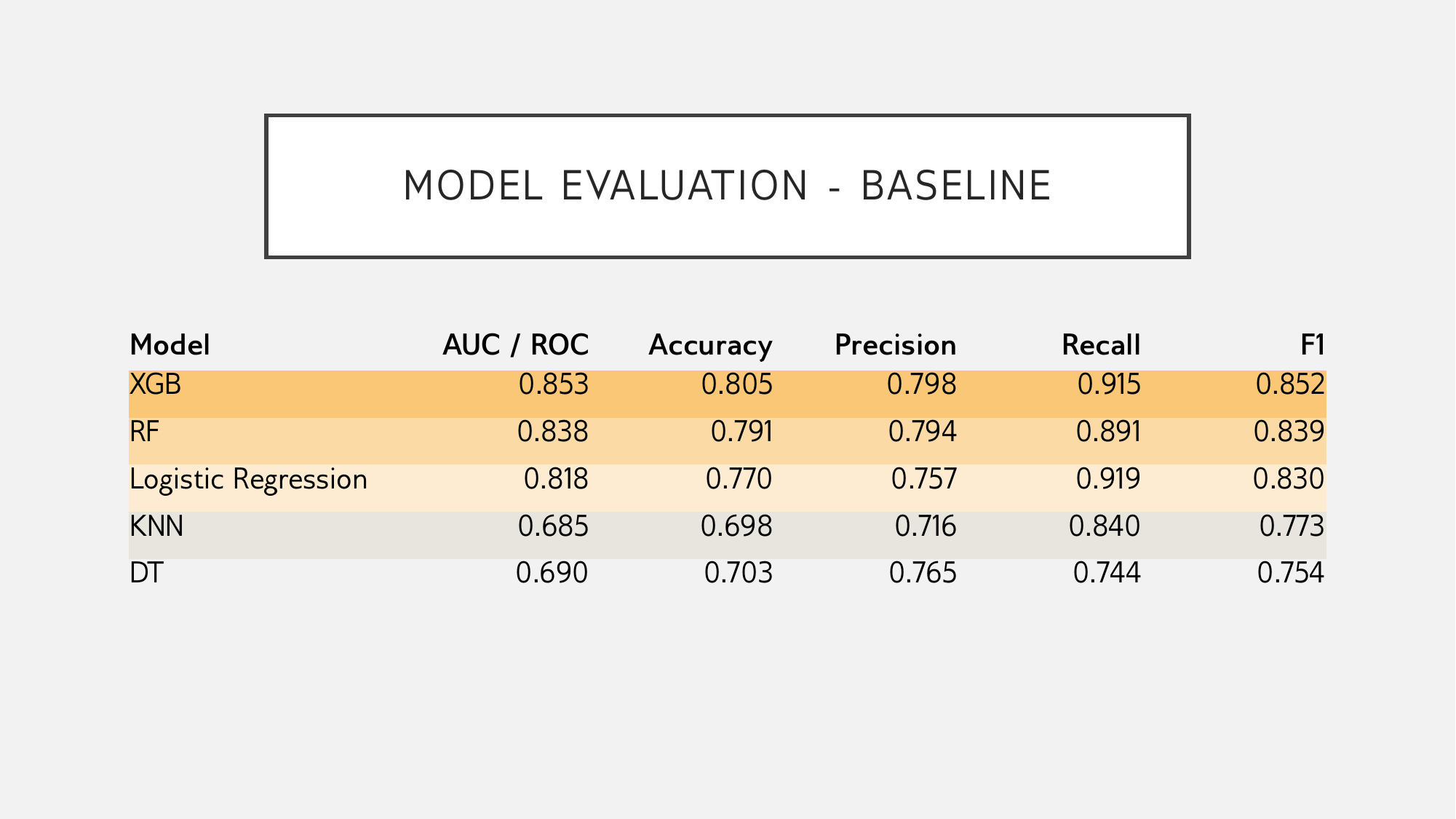

# Model Evaluation - Baseline
| Model | AUC / ROC | Accuracy | Precision | Recall | F1 |
| --- | --- | --- | --- | --- | --- |
| XGB | 0.853 | 0.805 | 0.798 | 0.915 | 0.852 |
| RF | 0.838 | 0.791 | 0.794 | 0.891 | 0.839 |
| Logistic Regression | 0.818 | 0.770 | 0.757 | 0.919 | 0.830 |
| KNN | 0.685 | 0.698 | 0.716 | 0.840 | 0.773 |
| DT | 0.690 | 0.703 | 0.765 | 0.744 | 0.754 |